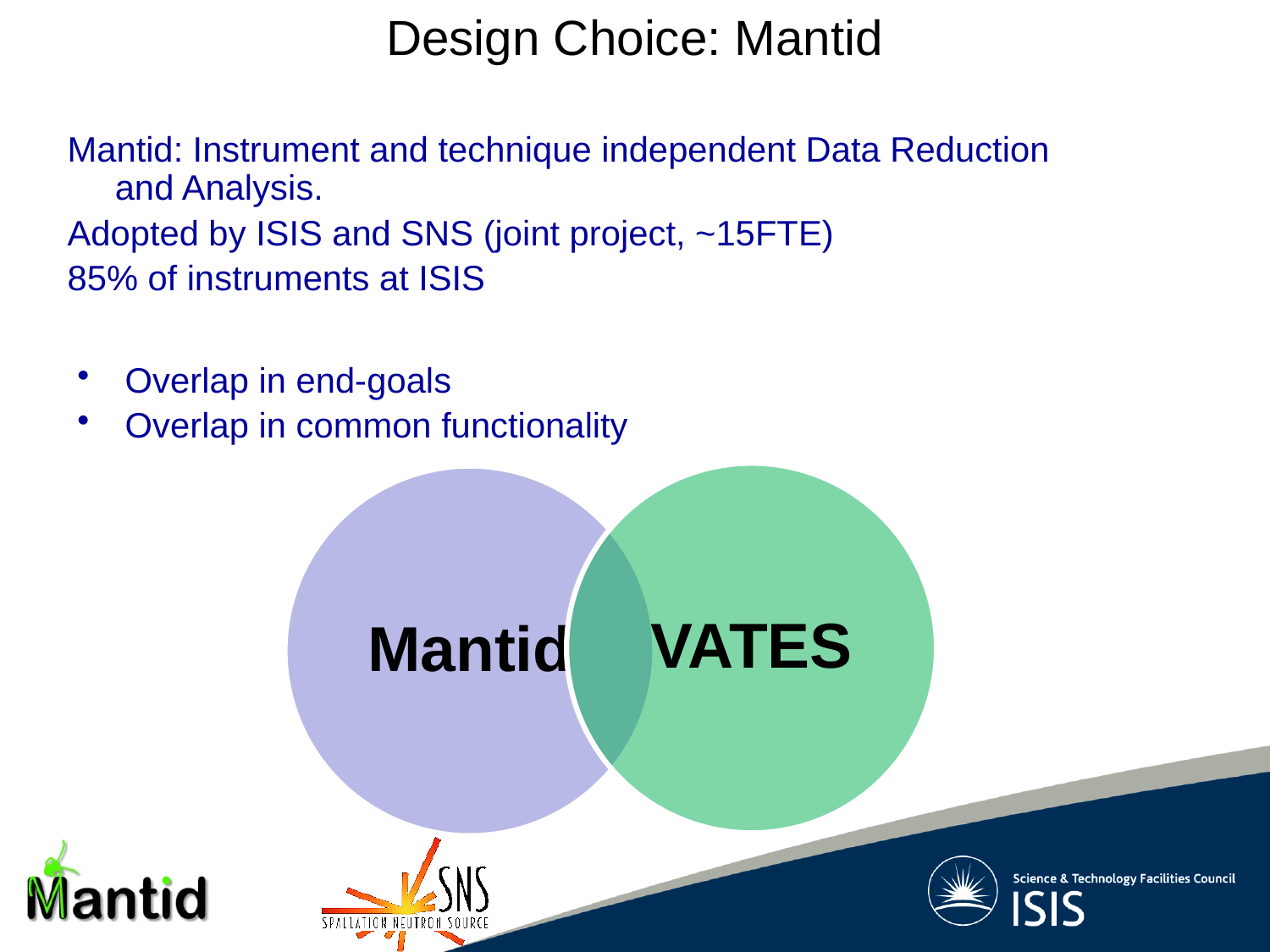

Design Choice: Mantid

Mantid: Instrument and technique independent Data Reduction 	 and Analysis.
Adopted by ISIS and SNS (joint project, ~15FTE)
85% of instruments at ISIS

Overlap in end-goals
Overlap in common functionality

Mantid
VATES